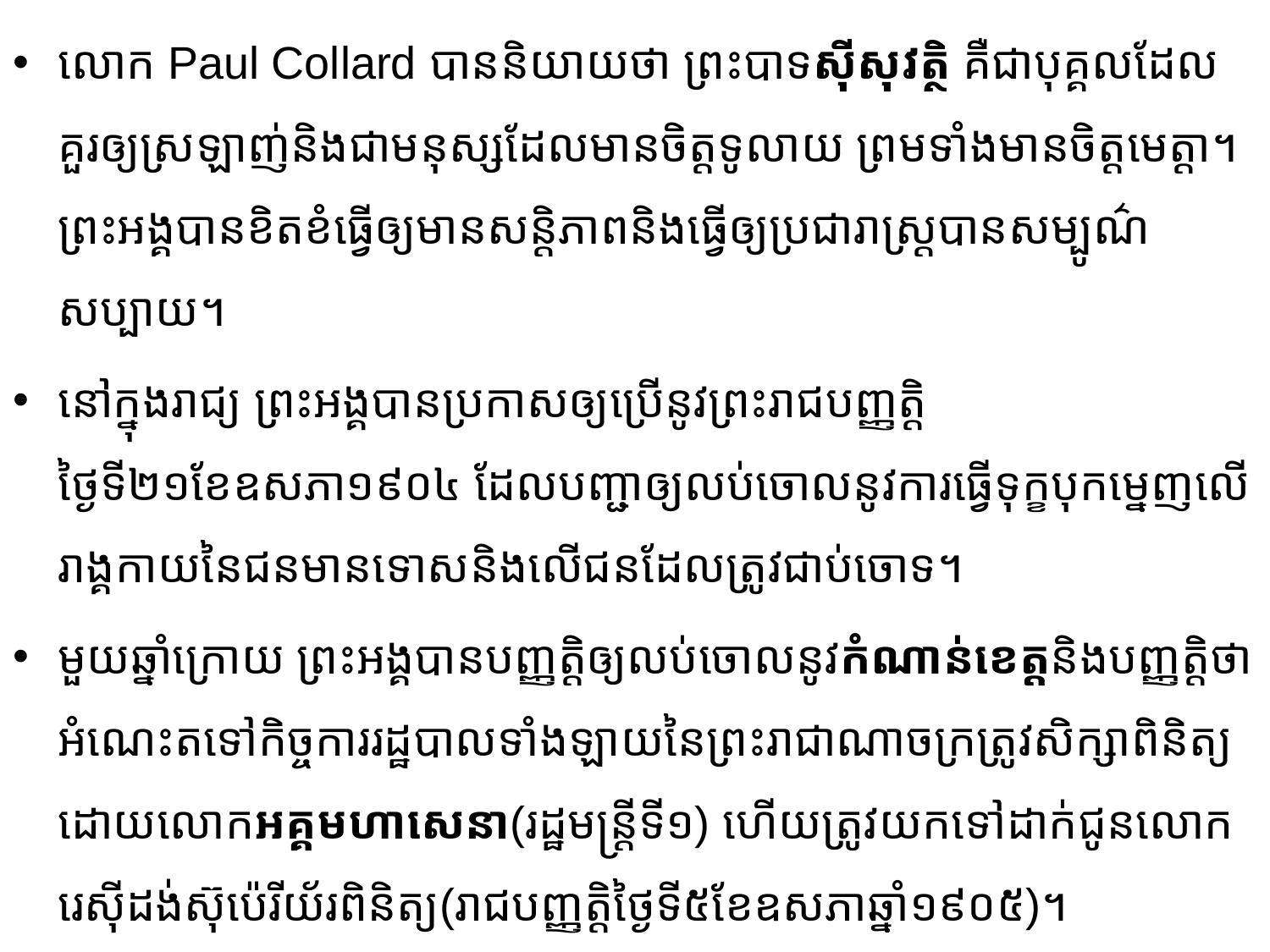

លោក Paul Collard បាននិយាយថា ព្រះបាទស៊ីសុវត្ថិ គឺជាបុគ្គលដែលគួរឲ្យស្រឡាញ់និងជាមនុស្ស​ដែល​មានចិត្តទូលាយ ព្រមទាំងមានចិត្តមេត្តា។ ព្រះអង្គបានខិតខំធ្វើឲ្យមានសន្តិភាពនិងធ្វើឲ្យប្រជារាស្រ្តបាន​សម្បូណ៌សប្បាយ។
នៅក្នុងរាជ្យ ព្រះអង្គបានប្រកាសឲ្យប្រើនូវព្រះរាជបញ្ញត្តិថ្ងៃទី២១ខែឧសភា១៩០៤ ដែលបញ្ជាឲ្យលប់​ចោល​នូវការធ្វើទុក្ខបុកម្នេញលើរាង្គកាយនៃជនមានទោសនិងលើជនដែលត្រូវជាប់ចោទ។
មួយឆ្នាំក្រោយ ព្រះអង្គបានបញ្ញត្តិឲ្យលប់ចោលនូវកំណាន់ខេត្តនិងបញ្ញត្តិថា អំណេះតទៅកិច្ចការរដ្ឋ​បាល​ទាំងឡាយនៃព្រះរាជាណាចក្រត្រូវសិក្សាពិនិត្យដោយលោកអគ្គមហាសេនា(រដ្ឋមន្រ្តីទី១) ហើយត្រូវ​យក​ទៅដាក់ជូនលោករេស៊ីដង់ស៊ុប៉េរីយ័រពិនិត្យ(រាជបញ្ញត្តិថ្ងៃទី៥ខែឧសភាឆ្នាំ១៩០៥)។